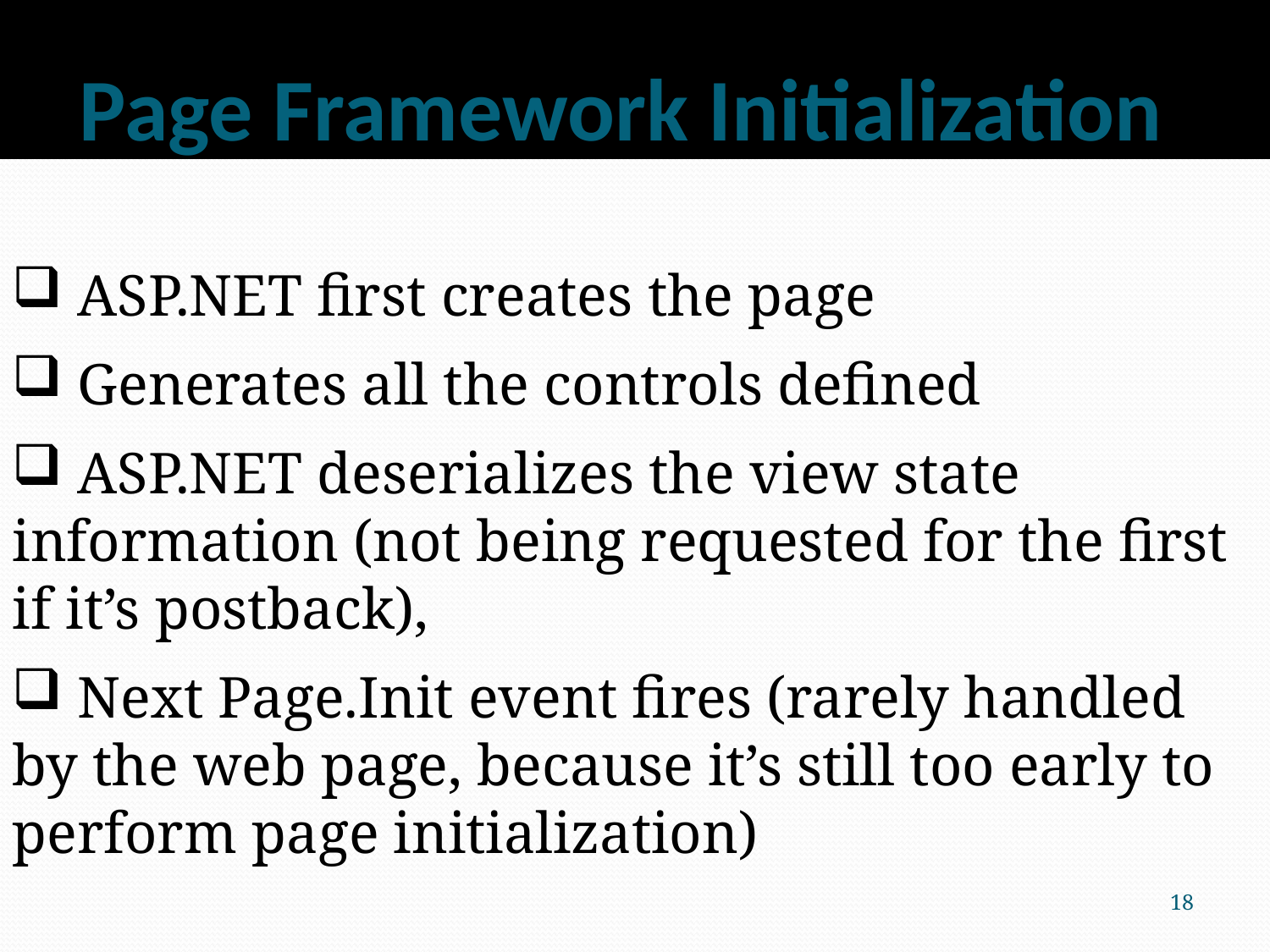

# Page Framework Initialization
 ASP.NET first creates the page
 Generates all the controls defined
 ASP.NET deserializes the view state information (not being requested for the first if it’s postback),
 Next Page.Init event fires (rarely handled by the web page, because it’s still too early to perform page initialization)
18